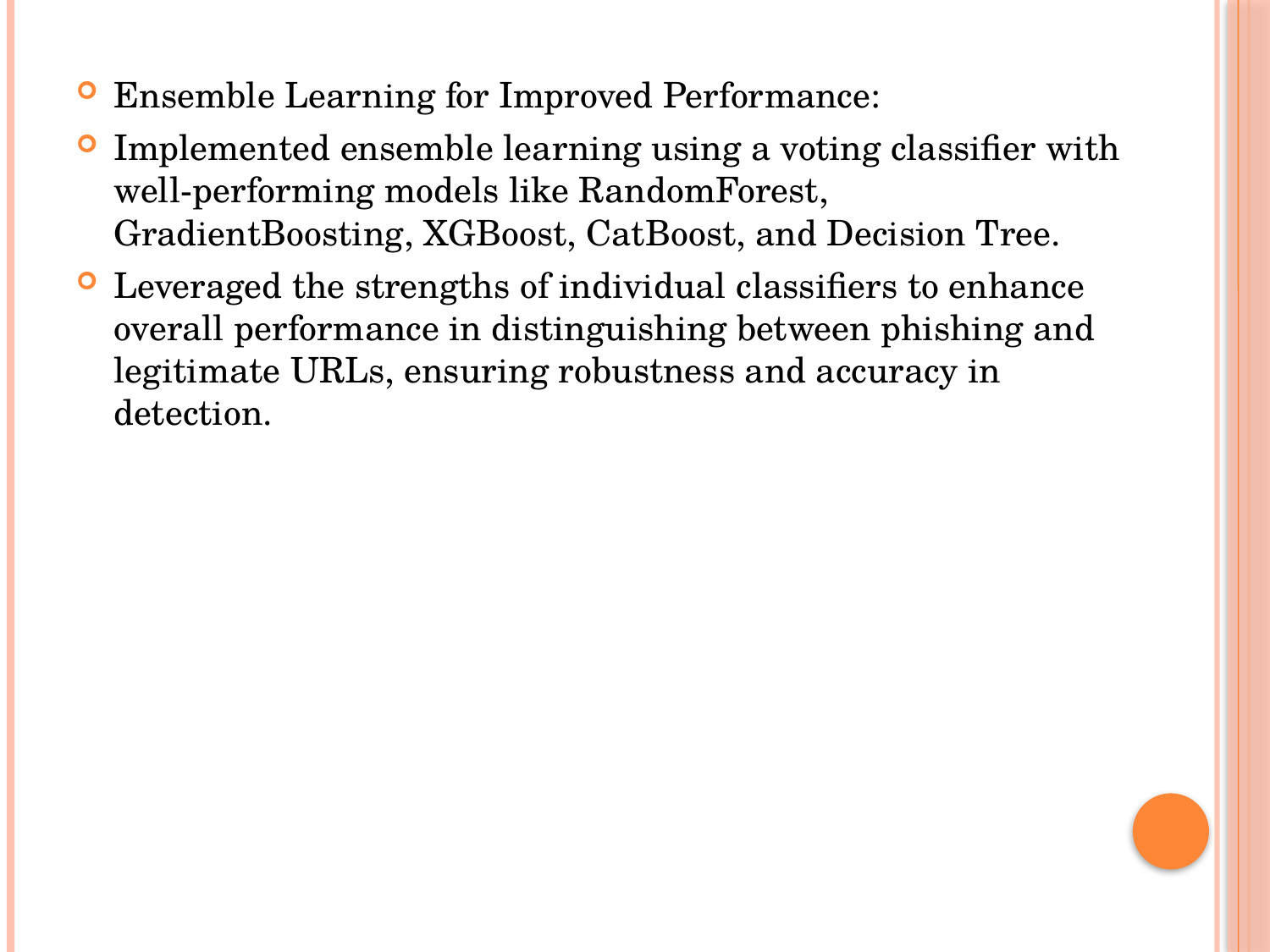

Ensemble Learning for Improved Performance:
Implemented ensemble learning using a voting classifier with well-performing models like RandomForest, GradientBoosting, XGBoost, CatBoost, and Decision Tree.
Leveraged the strengths of individual classifiers to enhance overall performance in distinguishing between phishing and legitimate URLs, ensuring robustness and accuracy in detection.